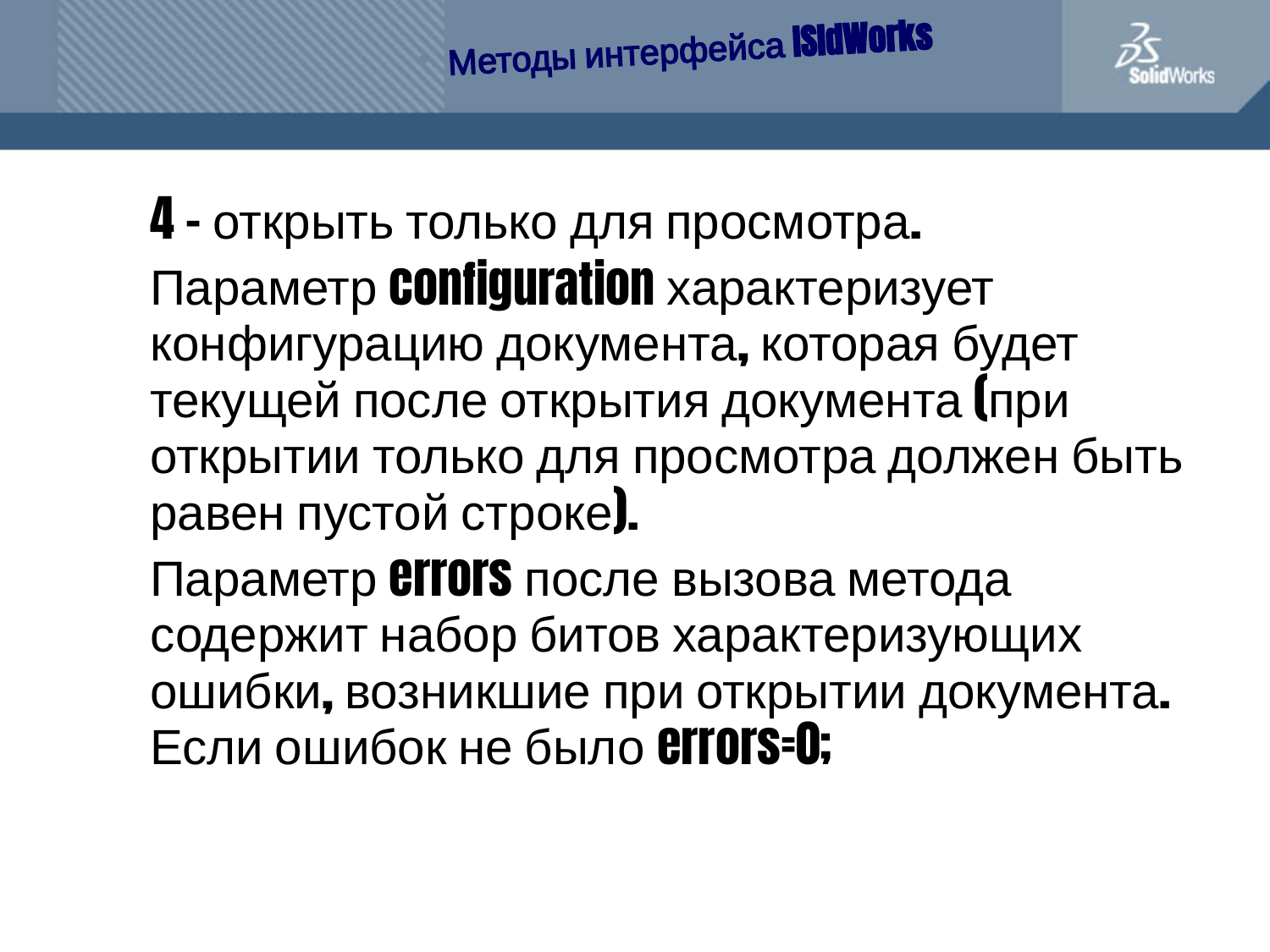

Методы интерфейса ISldWorks

	4 – открыть только для просмотра.
	Параметр configuration характеризует конфигурацию документа, которая будет текущей после открытия документа (при открытии только для просмотра должен быть равен пустой строке).
	Параметр errors после вызова метода содержит набор битов характеризующих ошибки, возникшие при открытии документа. Если ошибок не было errors=0;